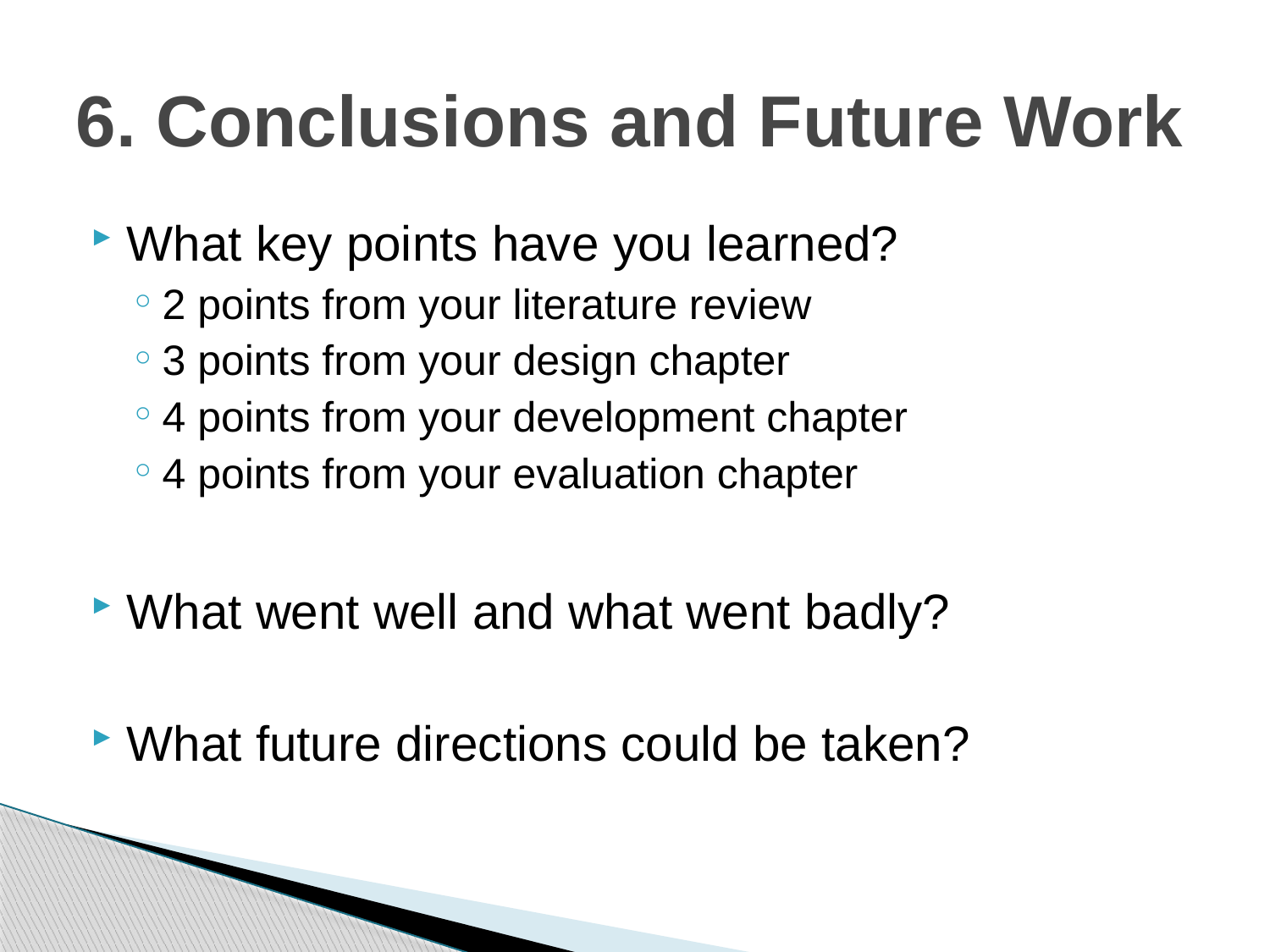

# 6. Conclusions and Future Work
What key points have you learned?
2 points from your literature review
3 points from your design chapter
4 points from your development chapter
4 points from your evaluation chapter

What went well and what went badly?

What future directions could be taken?